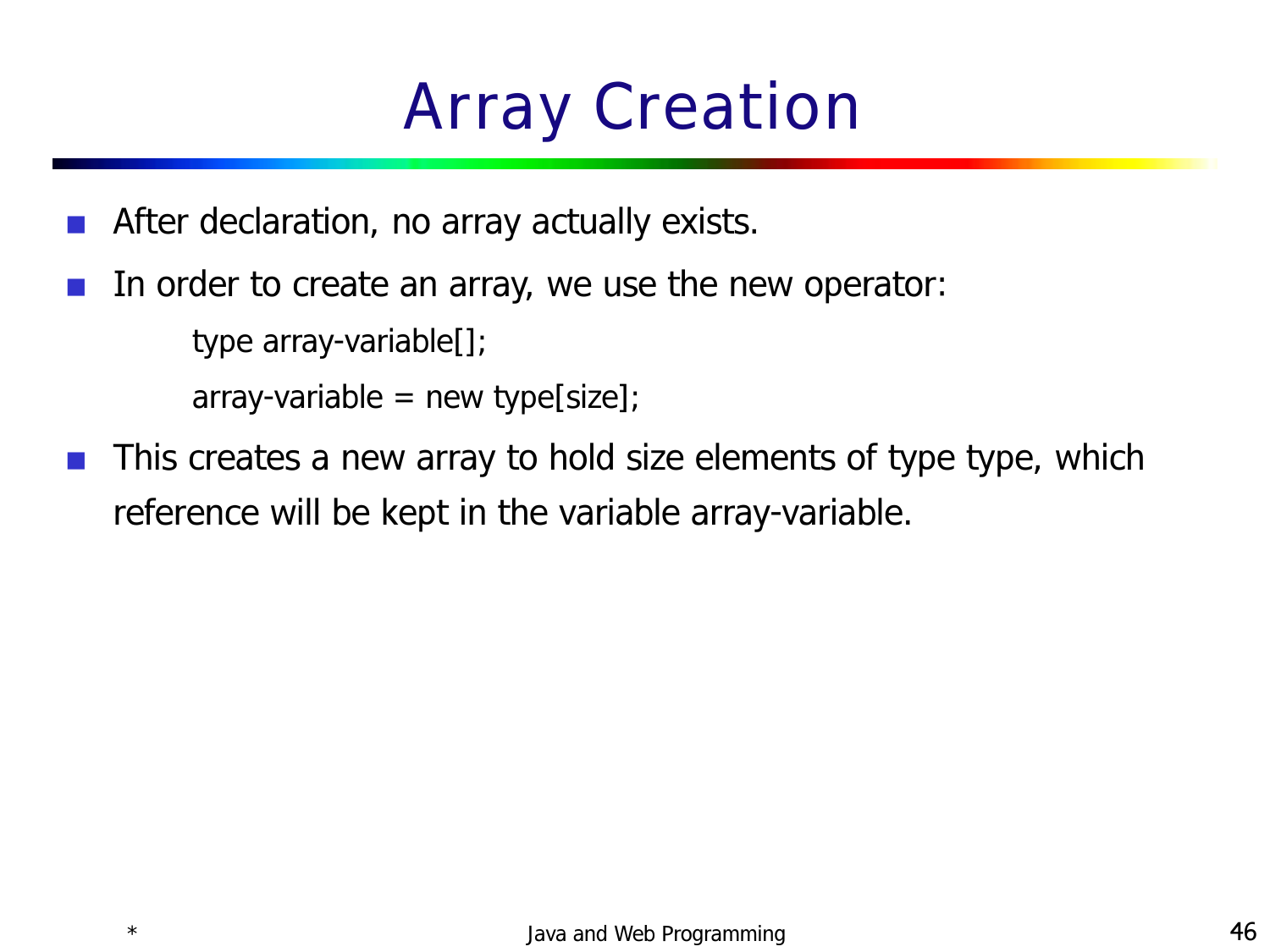

# Array Creation
After declaration, no array actually exists.
In order to create an array, we use the new operator:
type array-variable[];
array-variable = new type[size];
This creates a new array to hold size elements of type type, which reference will be kept in the variable array-variable.
*
46
Java and Web Programming